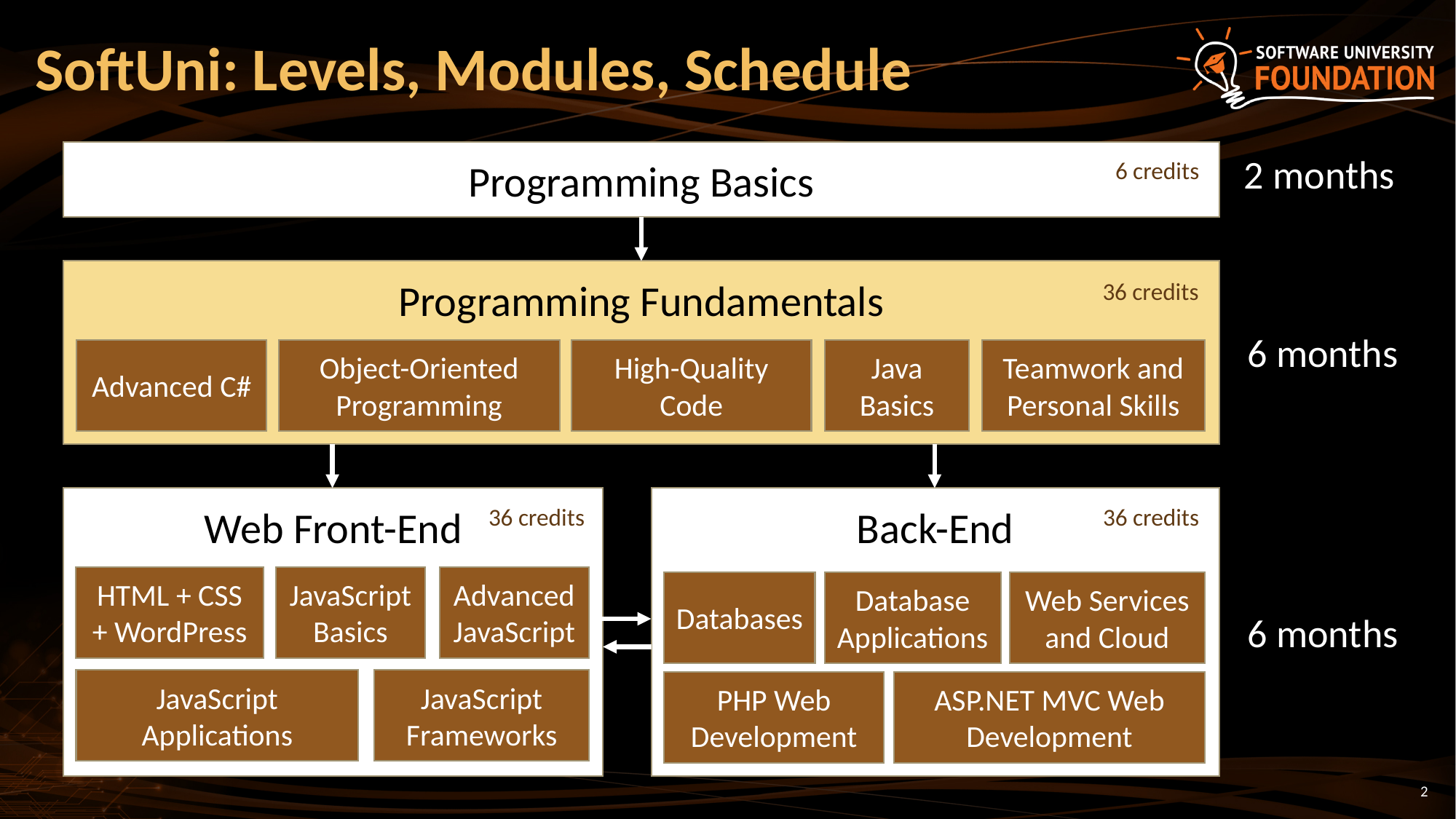

# SoftUni: Levels, Modules, Schedule
Programming Basics
2 months
6 credits
Programming Fundamentals
36 credits
6 months
Advanced C#
Object-Oriented Programming
High-Quality Code
Java Basics
Teamwork and Personal Skills
Web Front-End
Back-End
36 credits
36 credits
HTML + CSS + WordPress
JavaScript Basics
Advanced JavaScript
Databases
Database Applications
Web Services and Cloud
6 months
JavaScript Applications
JavaScript Frameworks
PHP Web Development
ASP.NET MVC Web Development
2